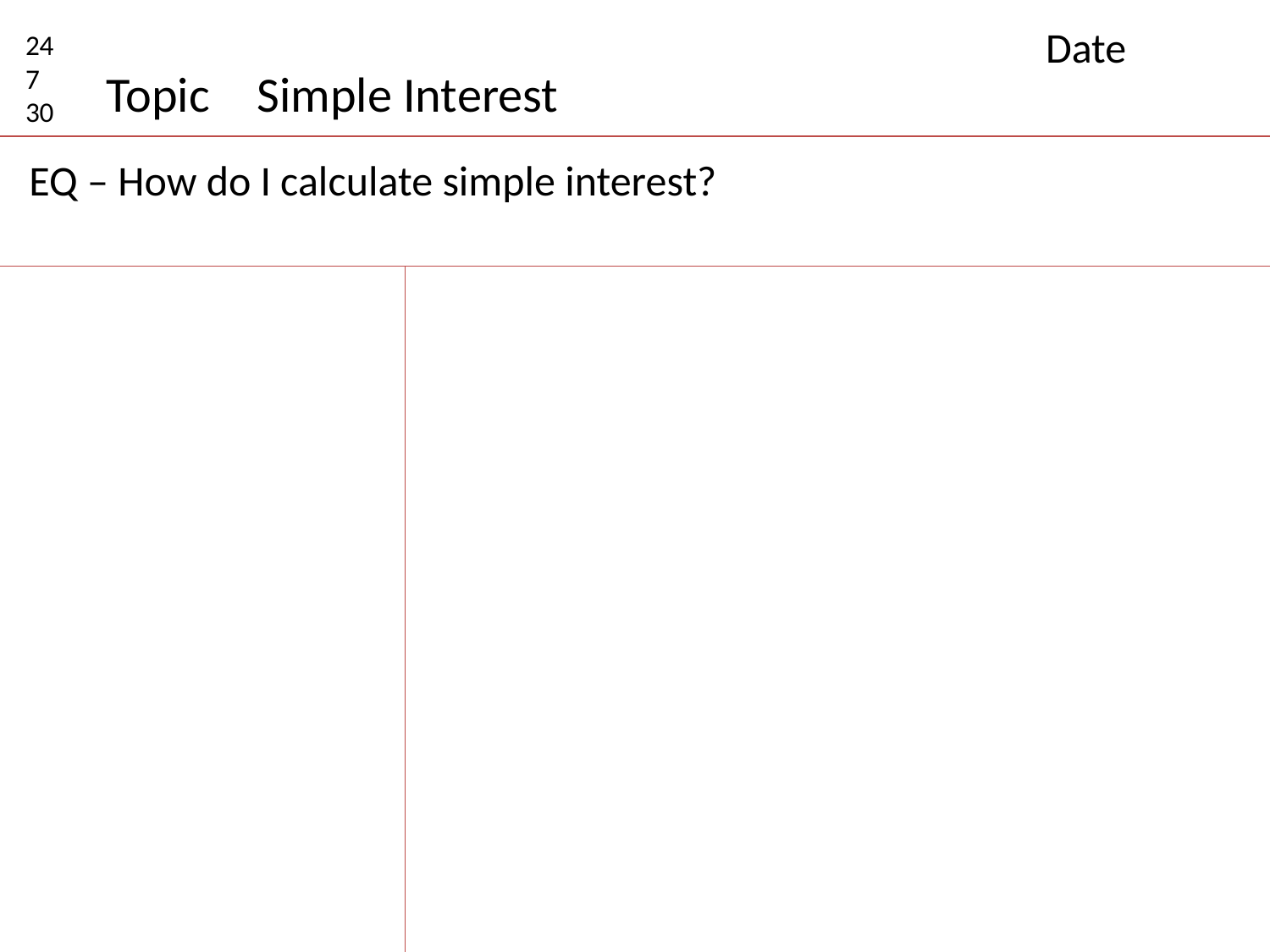

Date
24
7
30
Topic
Simple Interest
EQ – How do I calculate simple interest?